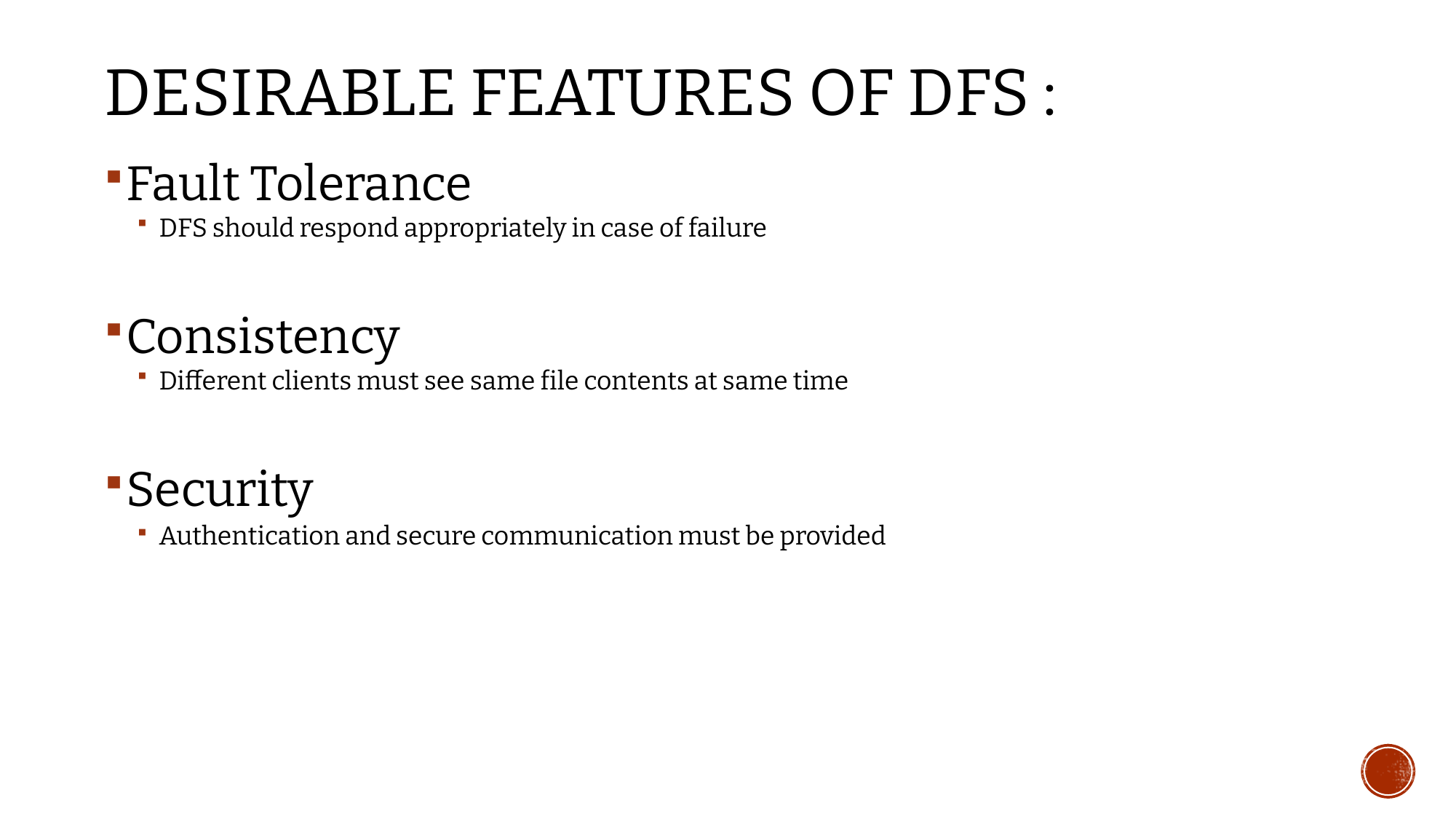

Desirable Features of DFS :
Fault Tolerance
DFS should respond appropriately in case of failure

Consistency
Different clients must see same file contents at same time

Security
Authentication and secure communication must be provided